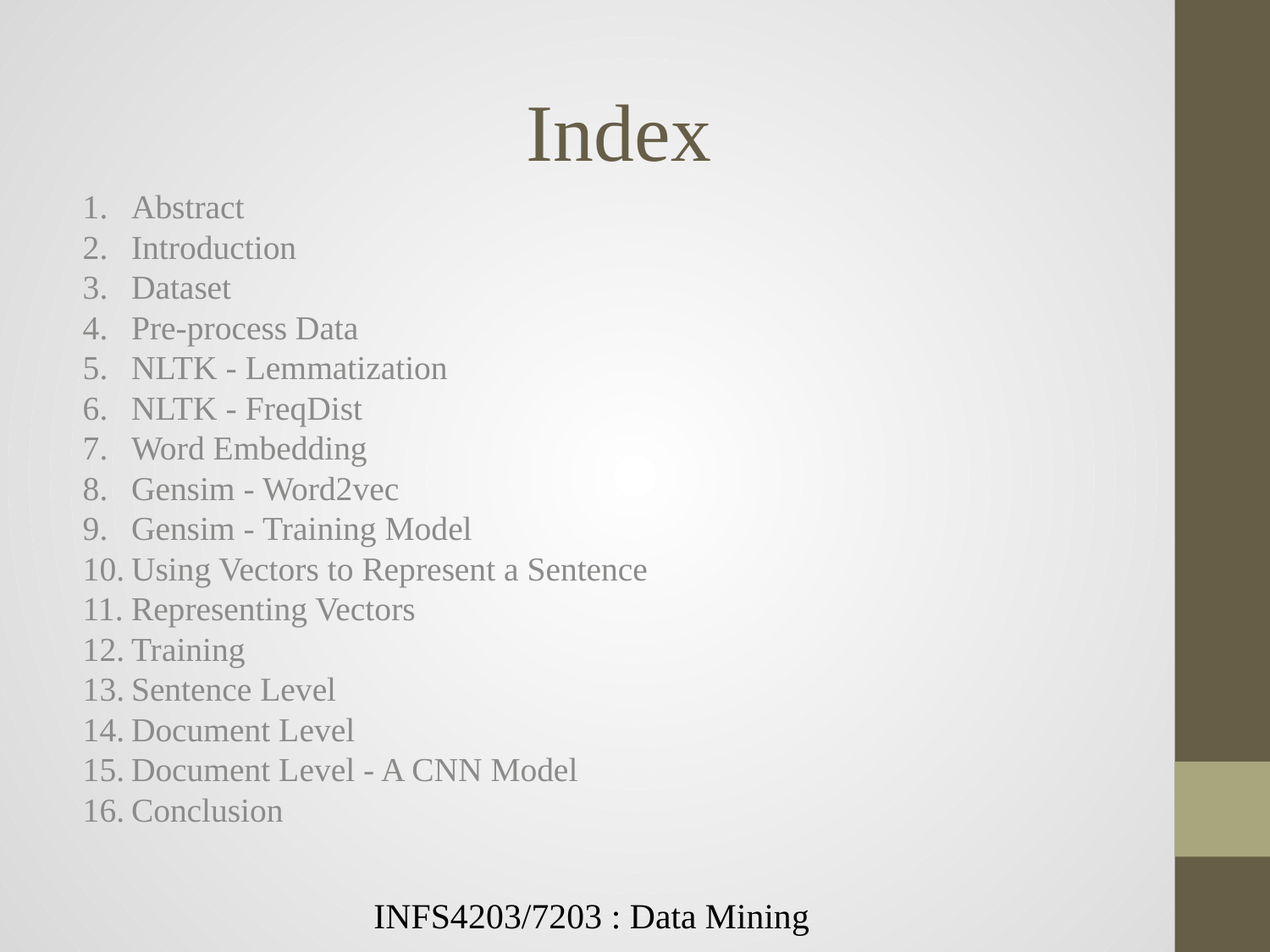

# Index
Abstract
Introduction
Dataset
Pre-process Data
NLTK - Lemmatization
NLTK - FreqDist
Word Embedding
Gensim - Word2vec
Gensim - Training Model
Using Vectors to Represent a Sentence
Representing Vectors
Training
Sentence Level
Document Level
Document Level - A CNN Model
Conclusion